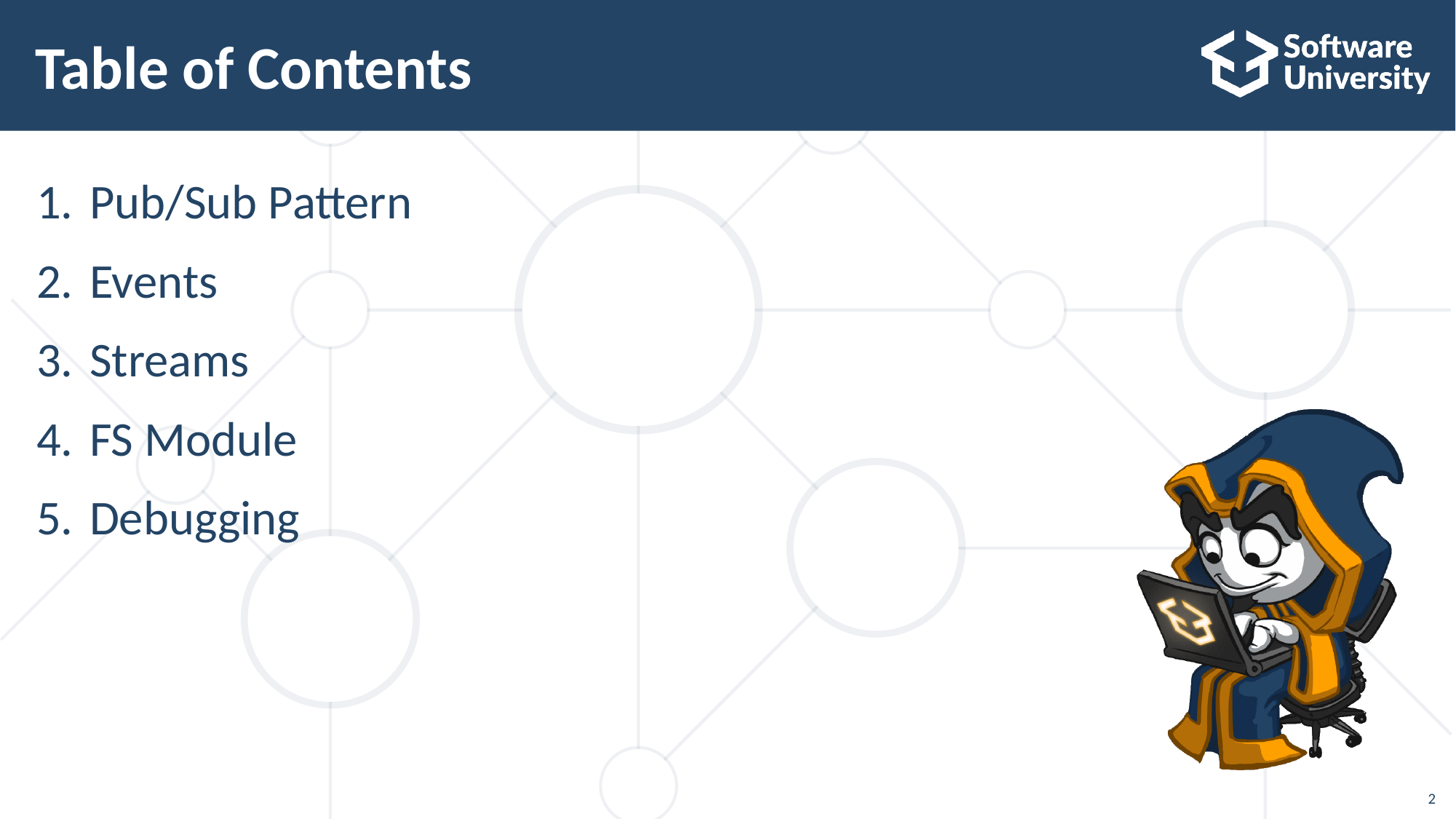

# Table of Contents
Pub/Sub Pattern
Events
Streams
FS Module
Debugging

2